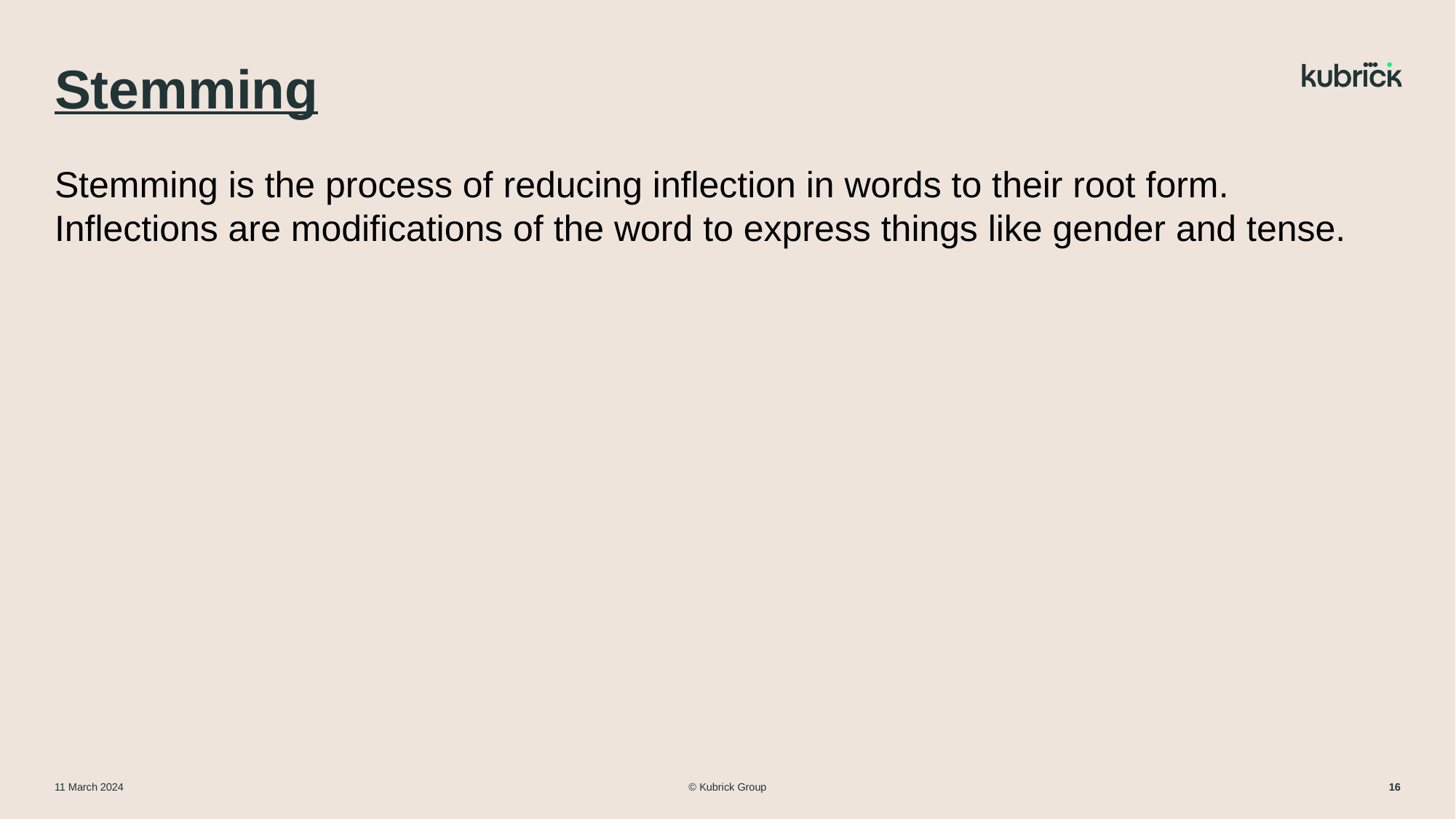

# Stemming
Stemming is the process of reducing inflection in words to their root form. Inflections are modifications of the word to express things like gender and tense.

© Kubrick Group
11 March 2024
16